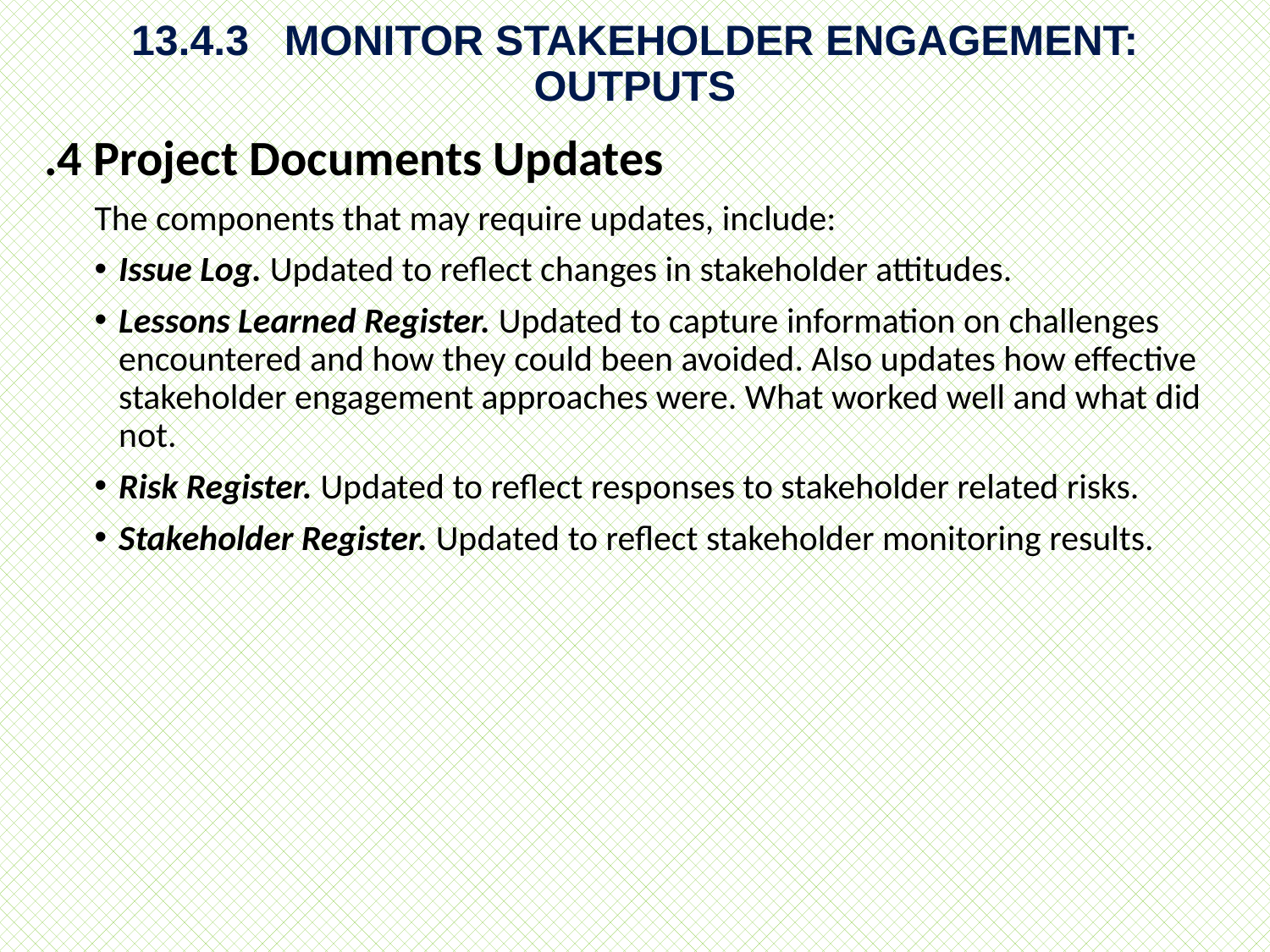

# 13.4.3   MONITOR STAKEHOLDER ENGAGEMENT: OUTPUTS
.4 Project Documents Updates
The components that may require updates, include:
Issue Log. Updated to reflect changes in stakeholder attitudes.
Lessons Learned Register. Updated to capture information on challenges encountered and how they could been avoided. Also updates how effective stakeholder engagement approaches were. What worked well and what did not.
Risk Register. Updated to reflect responses to stakeholder related risks.
Stakeholder Register. Updated to reflect stakeholder monitoring results.